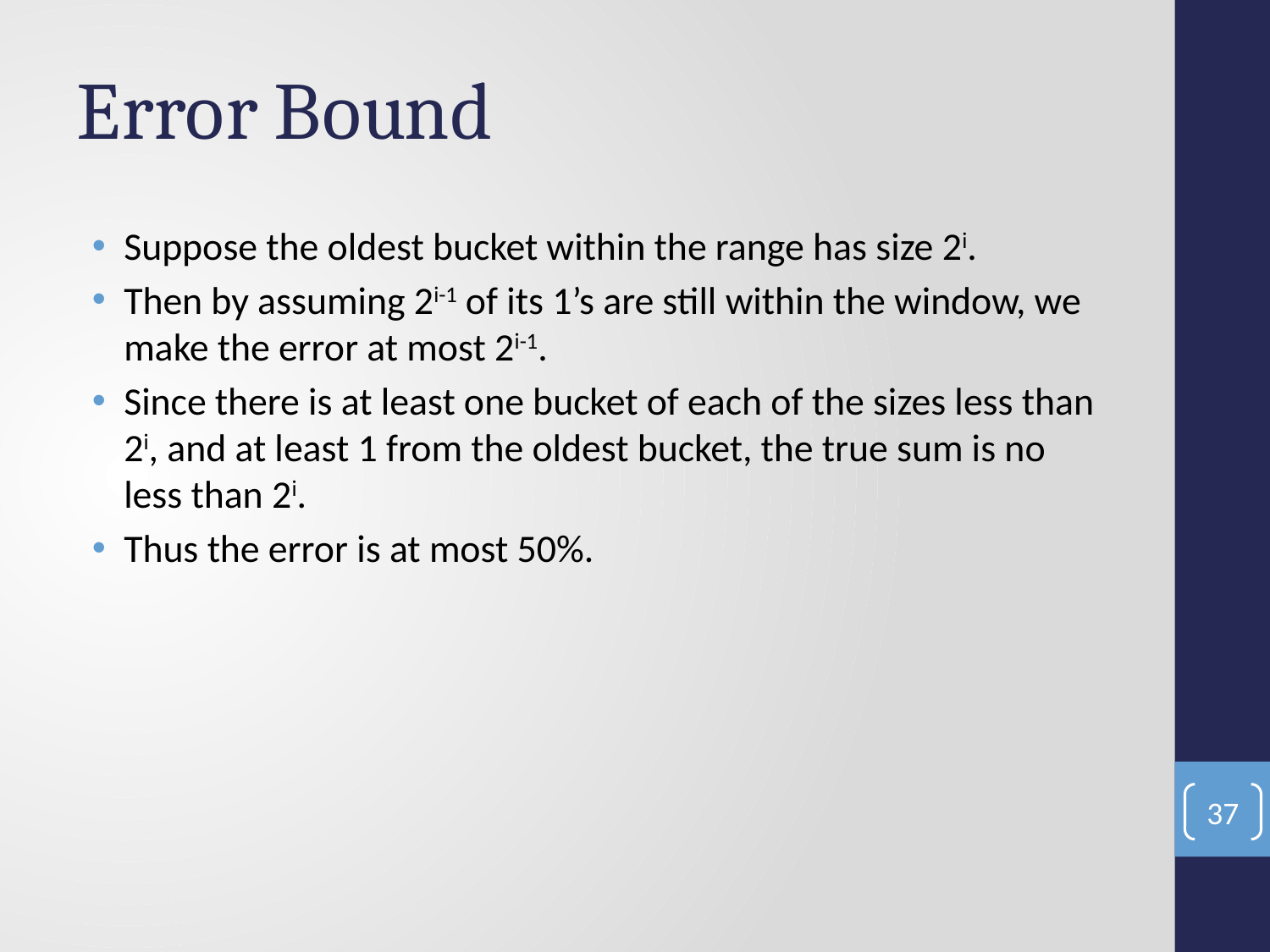

# Error Bound
Suppose the oldest bucket within the range has size 2i.
Then by assuming 2i-1 of its 1’s are still within the window, we make the error at most 2i-1.
Since there is at least one bucket of each of the sizes less than 2i, and at least 1 from the oldest bucket, the true sum is no less than 2i.
Thus the error is at most 50%.
37